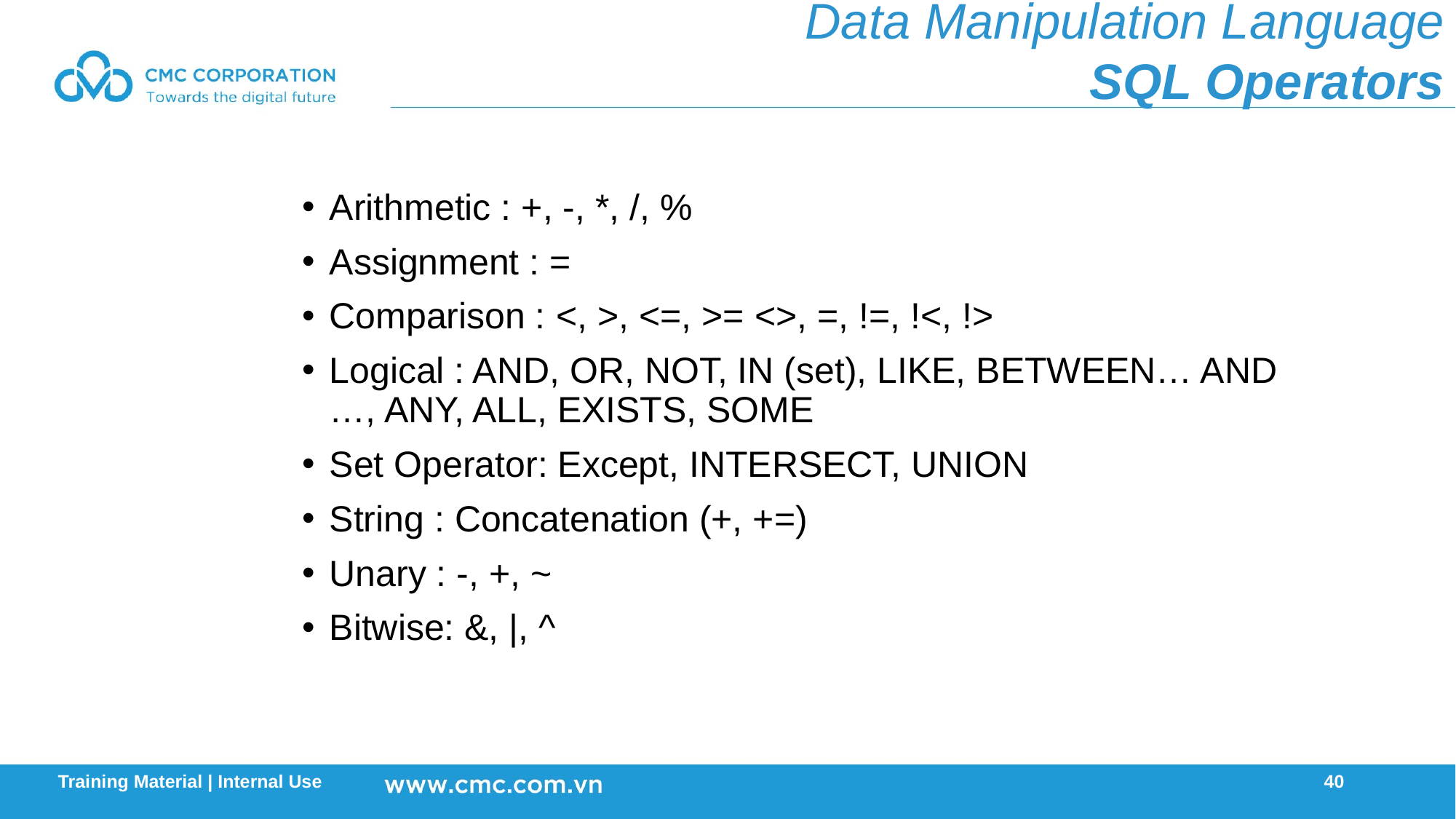

Data Manipulation Language
SQL Operators
Arithmetic : +, -, *, /, %
Assignment : =
Comparison : <, >, <=, >= <>, =, !=, !<, !>
Logical : AND, OR, NOT, IN (set), LIKE, BETWEEN… AND …, ANY, ALL, EXISTS, SOME
Set Operator: Except, INTERSECT, UNION
String : Concatenation (+, +=)
Unary : -, +, ~
Bitwise: &, |, ^

40
Training Material | Internal Use